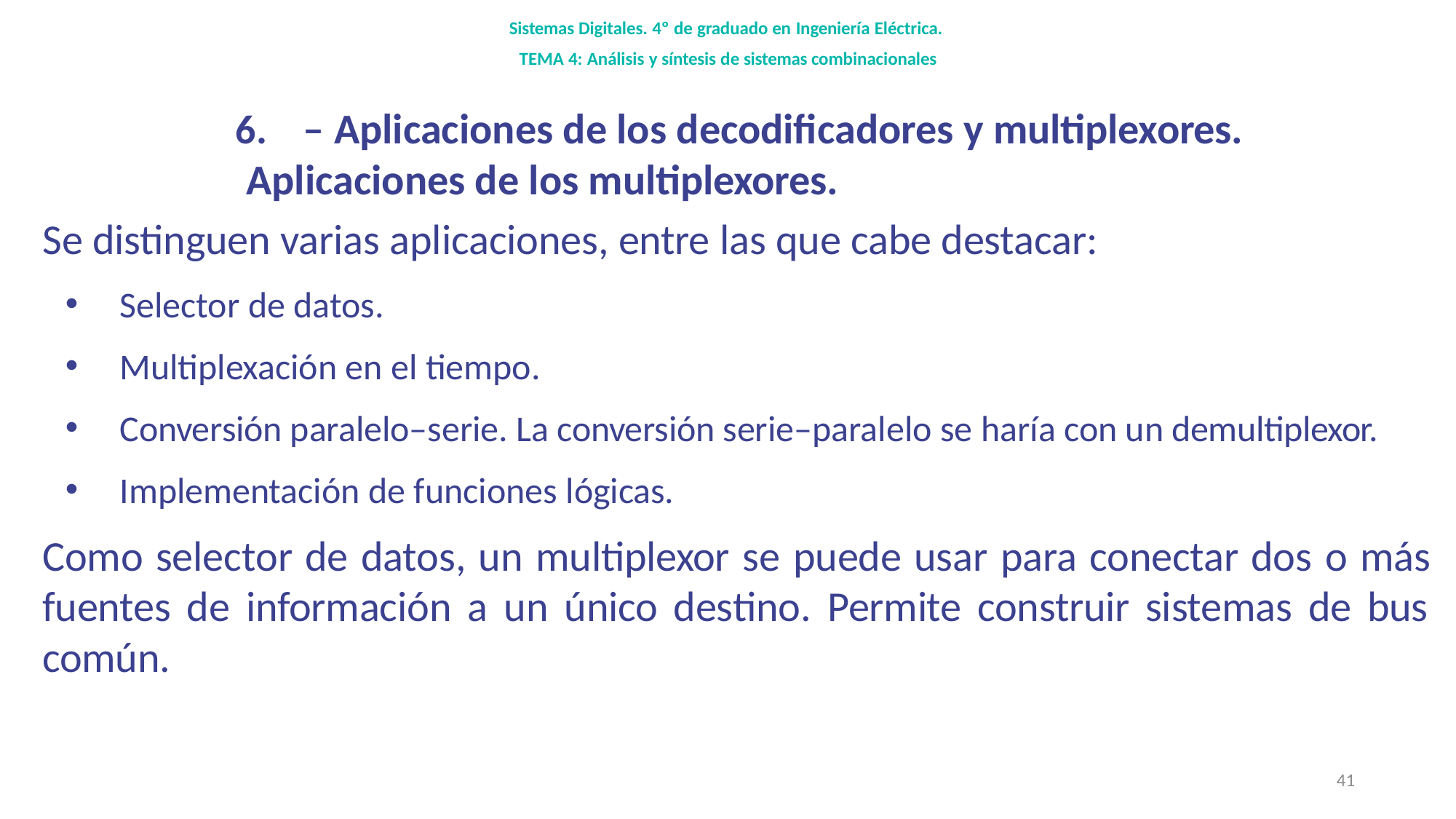

Sistemas Digitales. 4º de graduado en Ingeniería Eléctrica.  TEMA 4: Análisis y síntesis de sistemas combinacionales
# – Aplicaciones de los decodificadores y multiplexores.
 Aplicaciones de los multiplexores.
Se distinguen varias aplicaciones, entre las que cabe destacar:
Selector de datos.
Multiplexación en el tiempo.
Conversión paralelo–serie. La conversión serie–paralelo se haría con un demultiplexor.
Implementación de funciones lógicas.
Como selector de datos, un multiplexor se puede usar para conectar dos o más  fuentes de información a un único destino. Permite construir sistemas de bus  común.
41